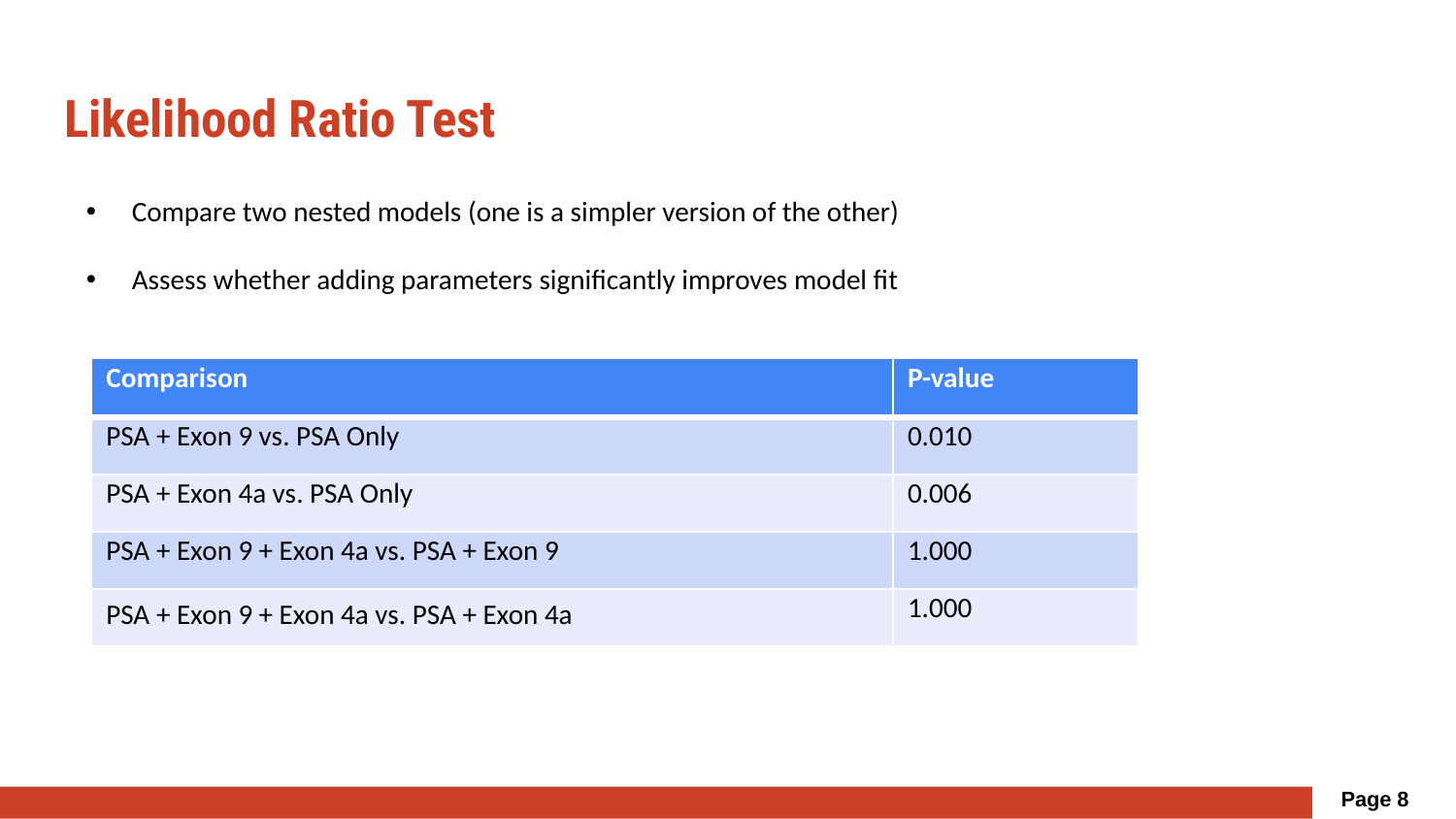

# Likelihood Ratio Test
Compare two nested models (one is a simpler version of the other)

Assess whether adding parameters significantly improves model fit

| Comparison | P-value |
| --- | --- |
| PSA + Exon 9 vs. PSA Only | 0.010 |
| PSA + Exon 4a vs. PSA Only | 0.006 |
| PSA + Exon 9 + Exon 4a vs. PSA + Exon 9 | 1.000 |
| PSA + Exon 9 + Exon 4a vs. PSA + Exon 4a | 1.000 |
Page 8